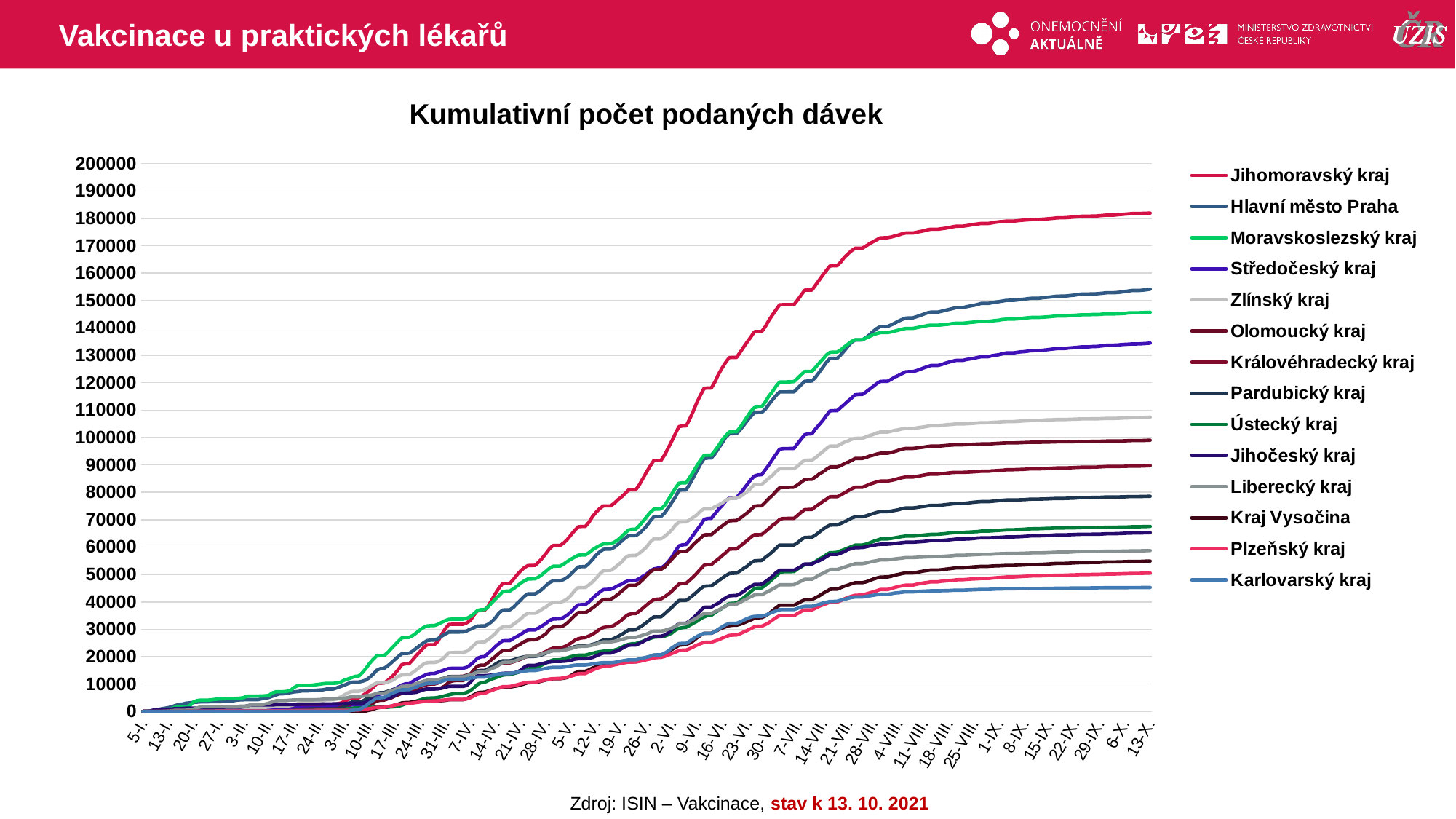

# Vakcinace u praktických lékařů

### Chart: Kumulativní počet podaných dávek

| Category | Jihomoravský kraj | Hlavní město Praha | Moravskoslezský kraj | Středočeský kraj | Zlínský kraj | Olomoucký kraj | Královéhradecký kraj | Pardubický kraj | Ústecký kraj | Jihočeský kraj | Liberecký kraj | Kraj Vysočina | Plzeňský kraj | Karlovarský kraj |
|---|---|---|---|---|---|---|---|---|---|---|---|---|---|---|
| 5-I. | 1.0 | 8.0 | 1.0 | 2.0 | 3.0 | 1.0 | 0.0 | 1.0 | 1.0 | 1.0 | 1.0 | 0.0 | 1.0 | 1.0 |
| 6-I. | 1.0 | 41.0 | 1.0 | 2.0 | 3.0 | 1.0 | 0.0 | 1.0 | 2.0 | 1.0 | 1.0 | 0.0 | 1.0 | 1.0 |
| 7-I. | 1.0 | 129.0 | 1.0 | 2.0 | 3.0 | 2.0 | 1.0 | 1.0 | 2.0 | 163.0 | 1.0 | 0.0 | 1.0 | 1.0 |
| 8-I. | 2.0 | 507.0 | 1.0 | 139.0 | 3.0 | 2.0 | 1.0 | 1.0 | 2.0 | 503.0 | 1.0 | 1.0 | 1.0 | 1.0 |
| 9-I. | 4.0 | 644.0 | 1.0 | 175.0 | 3.0 | 2.0 | 1.0 | 1.0 | 2.0 | 503.0 | 1.0 | 1.0 | 1.0 | 1.0 |
| 11-I. | 32.0 | 939.0 | 1.0 | 175.0 | 45.0 | 2.0 | 1.0 | 1.0 | 2.0 | 503.0 | 1.0 | 1.0 | 1.0 | 1.0 |
| 12-I. | 144.0 | 1148.0 | 9.0 | 275.0 | 75.0 | 2.0 | 1.0 | 2.0 | 3.0 | 554.0 | 93.0 | 1.0 | 1.0 | 1.0 |
| 13-I. | 201.0 | 1394.0 | 285.0 | 368.0 | 133.0 | 2.0 | 2.0 | 2.0 | 4.0 | 554.0 | 130.0 | 2.0 | 1.0 | 1.0 |
| 14-I. | 233.0 | 1718.0 | 983.0 | 368.0 | 145.0 | 3.0 | 2.0 | 2.0 | 4.0 | 849.0 | 248.0 | 2.0 | 2.0 | 1.0 |
| 15-I. | 234.0 | 2160.0 | 1545.0 | 368.0 | 199.0 | 3.0 | 2.0 | 3.0 | 4.0 | 1112.0 | 442.0 | 2.0 | 2.0 | 1.0 |
| 16-I. | 234.0 | 2574.0 | 1564.0 | 368.0 | 199.0 | 3.0 | 2.0 | 3.0 | 4.0 | 1112.0 | 442.0 | 2.0 | 2.0 | 1.0 |
| 17-I. | 234.0 | 2691.0 | 1565.0 | 369.0 | 350.0 | 3.0 | 2.0 | 3.0 | 4.0 | 1112.0 | 443.0 | 2.0 | 2.0 | 1.0 |
| 18-I. | 273.0 | 3034.0 | 1726.0 | 664.0 | 362.0 | 3.0 | 2.0 | 3.0 | 4.0 | 1198.0 | 447.0 | 2.0 | 42.0 | 1.0 |
| 19-I. | 433.0 | 3144.0 | 2147.0 | 665.0 | 408.0 | 3.0 | 2.0 | 3.0 | 10.0 | 1198.0 | 582.0 | 2.0 | 78.0 | 2.0 |
| 20-I. | 685.0 | 3299.0 | 3360.0 | 666.0 | 428.0 | 3.0 | 2.0 | 3.0 | 17.0 | 1198.0 | 862.0 | 2.0 | 97.0 | 61.0 |
| 21-I. | 821.0 | 3398.0 | 3976.0 | 714.0 | 579.0 | 3.0 | 3.0 | 3.0 | 29.0 | 1198.0 | 1245.0 | 2.0 | 121.0 | 61.0 |
| 22-I. | 897.0 | 3487.0 | 4133.0 | 715.0 | 855.0 | 3.0 | 3.0 | 3.0 | 35.0 | 1228.0 | 1669.0 | 2.0 | 121.0 | 61.0 |
| 23-I. | 897.0 | 3530.0 | 4133.0 | 715.0 | 856.0 | 3.0 | 3.0 | 4.0 | 35.0 | 1228.0 | 1699.0 | 2.0 | 122.0 | 61.0 |
| 24-I. | 1021.0 | 3537.0 | 4133.0 | 715.0 | 856.0 | 3.0 | 3.0 | 4.0 | 35.0 | 1228.0 | 1699.0 | 2.0 | 122.0 | 61.0 |
| 25-I. | 1029.0 | 3575.0 | 4252.0 | 715.0 | 911.0 | 3.0 | 3.0 | 4.0 | 35.0 | 1230.0 | 1718.0 | 2.0 | 144.0 | 61.0 |
| 26-I. | 1031.0 | 3597.0 | 4417.0 | 715.0 | 970.0 | 3.0 | 4.0 | 4.0 | 35.0 | 1230.0 | 1719.0 | 2.0 | 174.0 | 61.0 |
| 27-I. | 1034.0 | 3607.0 | 4542.0 | 715.0 | 970.0 | 3.0 | 4.0 | 4.0 | 36.0 | 1289.0 | 1719.0 | 2.0 | 204.0 | 61.0 |
| 28-I. | 1036.0 | 3617.0 | 4594.0 | 715.0 | 970.0 | 3.0 | 4.0 | 4.0 | 37.0 | 1432.0 | 1731.0 | 2.0 | 204.0 | 61.0 |
| 29-I. | 1038.0 | 3787.0 | 4692.0 | 864.0 | 970.0 | 4.0 | 4.0 | 4.0 | 37.0 | 1583.0 | 1731.0 | 3.0 | 210.0 | 61.0 |
| 30-I. | 1040.0 | 3869.0 | 4692.0 | 876.0 | 970.0 | 4.0 | 4.0 | 4.0 | 37.0 | 1583.0 | 1731.0 | 3.0 | 210.0 | 61.0 |
| 31-I. | 1040.0 | 3871.0 | 4692.0 | 876.0 | 970.0 | 5.0 | 4.0 | 4.0 | 37.0 | 1583.0 | 1731.0 | 3.0 | 210.0 | 61.0 |
| 1-II. | 1067.0 | 4108.0 | 4757.0 | 888.0 | 1012.0 | 5.0 | 4.0 | 4.0 | 37.0 | 1583.0 | 1733.0 | 3.0 | 210.0 | 61.0 |
| 2-II. | 1177.0 | 4230.0 | 4869.0 | 888.0 | 1096.0 | 6.0 | 4.0 | 5.0 | 39.0 | 1583.0 | 1917.0 | 3.0 | 210.0 | 61.0 |
| 3-II. | 1231.0 | 4279.0 | 5040.0 | 888.0 | 1186.0 | 6.0 | 4.0 | 5.0 | 40.0 | 1700.0 | 1949.0 | 4.0 | 210.0 | 61.0 |
| 4-II. | 1264.0 | 4300.0 | 5575.0 | 888.0 | 1204.0 | 6.0 | 4.0 | 38.0 | 40.0 | 2047.0 | 2009.0 | 4.0 | 212.0 | 61.0 |
| 5-II. | 1264.0 | 4315.0 | 5614.0 | 889.0 | 1304.0 | 6.0 | 20.0 | 50.0 | 44.0 | 2348.0 | 2368.0 | 4.0 | 213.0 | 61.0 |
| 6-II. | 1264.0 | 4315.0 | 5614.0 | 889.0 | 1304.0 | 6.0 | 20.0 | 50.0 | 44.0 | 2348.0 | 2368.0 | 5.0 | 213.0 | 61.0 |
| 7-II. | 1264.0 | 4315.0 | 5614.0 | 889.0 | 1467.0 | 6.0 | 20.0 | 50.0 | 44.0 | 2348.0 | 2368.0 | 5.0 | 213.0 | 61.0 |
| 8-II. | 1304.0 | 4614.0 | 5659.0 | 1158.0 | 1485.0 | 6.0 | 43.0 | 62.0 | 45.0 | 2355.0 | 2461.0 | 5.0 | 215.0 | 61.0 |
| 9-II. | 1419.0 | 4831.0 | 5723.0 | 1238.0 | 1515.0 | 6.0 | 107.0 | 95.0 | 45.0 | 2355.0 | 2700.0 | 5.0 | 215.0 | 62.0 |
| 10-II. | 1613.0 | 5080.0 | 5844.0 | 1241.0 | 1608.0 | 6.0 | 107.0 | 106.0 | 45.0 | 2355.0 | 3028.0 | 5.0 | 215.0 | 62.0 |
| 11-II. | 1750.0 | 5564.0 | 6770.0 | 1292.0 | 1753.0 | 7.0 | 107.0 | 169.0 | 45.0 | 2355.0 | 3488.0 | 6.0 | 215.0 | 62.0 |
| 12-II. | 1846.0 | 6035.0 | 7212.0 | 1320.0 | 1889.0 | 7.0 | 107.0 | 229.0 | 45.0 | 2504.0 | 3938.0 | 6.0 | 215.0 | 63.0 |
| 13-II. | 1846.0 | 6442.0 | 7212.0 | 1321.0 | 1889.0 | 7.0 | 107.0 | 241.0 | 45.0 | 2504.0 | 3968.0 | 6.0 | 216.0 | 63.0 |
| 14-II. | 1846.0 | 6463.0 | 7212.0 | 1321.0 | 1889.0 | 8.0 | 107.0 | 241.0 | 45.0 | 2504.0 | 3968.0 | 6.0 | 216.0 | 63.0 |
| 15-II. | 1879.0 | 6693.0 | 7337.0 | 1321.0 | 1941.0 | 8.0 | 125.0 | 292.0 | 75.0 | 2506.0 | 4016.0 | 6.0 | 257.0 | 63.0 |
| 16-II. | 1954.0 | 6878.0 | 7647.0 | 1341.0 | 2137.0 | 8.0 | 125.0 | 293.0 | 180.0 | 2537.0 | 4148.0 | 6.0 | 294.0 | 63.0 |
| 17-II. | 1989.0 | 7146.0 | 8750.0 | 1341.0 | 2473.0 | 10.0 | 125.0 | 431.0 | 199.0 | 2538.0 | 4194.0 | 6.0 | 312.0 | 63.0 |
| 18-II. | 2105.0 | 7265.0 | 9406.0 | 1372.0 | 2835.0 | 10.0 | 125.0 | 511.0 | 226.0 | 2598.0 | 4230.0 | 6.0 | 330.0 | 63.0 |
| 19-II. | 2112.0 | 7465.0 | 9529.0 | 1431.0 | 3184.0 | 10.0 | 189.0 | 727.0 | 233.0 | 2629.0 | 4241.0 | 6.0 | 337.0 | 63.0 |
| 20-II. | 2112.0 | 7518.0 | 9530.0 | 1432.0 | 3207.0 | 10.0 | 189.0 | 891.0 | 233.0 | 2629.0 | 4241.0 | 6.0 | 337.0 | 63.0 |
| 21-II. | 2113.0 | 7521.0 | 9530.0 | 1432.0 | 3207.0 | 10.0 | 217.0 | 892.0 | 233.0 | 2629.0 | 4241.0 | 6.0 | 337.0 | 63.0 |
| 22-II. | 2252.0 | 7621.0 | 9570.0 | 1438.0 | 3317.0 | 10.0 | 258.0 | 958.0 | 233.0 | 2634.0 | 4249.0 | 6.0 | 361.0 | 63.0 |
| 23-II. | 2254.0 | 7727.0 | 9771.0 | 1442.0 | 3514.0 | 10.0 | 314.0 | 958.0 | 425.0 | 2634.0 | 4292.0 | 6.0 | 391.0 | 63.0 |
| 24-II. | 2254.0 | 7803.0 | 9911.0 | 1442.0 | 3611.0 | 10.0 | 393.0 | 958.0 | 466.0 | 2634.0 | 4326.0 | 6.0 | 421.0 | 63.0 |
| 25-II. | 2298.0 | 7900.0 | 10112.0 | 1519.0 | 3864.0 | 10.0 | 577.0 | 958.0 | 550.0 | 2743.0 | 4468.0 | 6.0 | 421.0 | 63.0 |
| 26-II. | 2449.0 | 8165.0 | 10261.0 | 1523.0 | 4270.0 | 11.0 | 683.0 | 958.0 | 558.0 | 2753.0 | 4541.0 | 6.0 | 427.0 | 63.0 |
| 27-II. | 2449.0 | 8180.0 | 10264.0 | 1524.0 | 4273.0 | 46.0 | 840.0 | 958.0 | 588.0 | 2759.0 | 4541.0 | 6.0 | 427.0 | 63.0 |
| 28-II. | 2461.0 | 8193.0 | 10264.0 | 1526.0 | 4296.0 | 46.0 | 841.0 | 958.0 | 588.0 | 2780.0 | 4542.0 | 6.0 | 427.0 | 63.0 |
| 1-III. | 2774.0 | 8673.0 | 10367.0 | 1661.0 | 4769.0 | 126.0 | 1091.0 | 992.0 | 619.0 | 2781.0 | 4594.0 | 6.0 | 429.0 | 63.0 |
| 2-III. | 3082.0 | 9122.0 | 10744.0 | 1813.0 | 5302.0 | 256.0 | 1434.0 | 1196.0 | 652.0 | 2792.0 | 4692.0 | 6.0 | 429.0 | 63.0 |
| 3-III. | 3626.0 | 9613.0 | 11416.0 | 2095.0 | 6035.0 | 489.0 | 1953.0 | 1796.0 | 778.0 | 2848.0 | 4807.0 | 7.0 | 429.0 | 64.0 |
| 4-III. | 4302.0 | 10165.0 | 11838.0 | 2246.0 | 6817.0 | 725.0 | 2412.0 | 2691.0 | 1005.0 | 2955.0 | 5072.0 | 8.0 | 430.0 | 115.0 |
| 5-III. | 4940.0 | 10663.0 | 12310.0 | 2363.0 | 7279.0 | 910.0 | 2789.0 | 3386.0 | 1076.0 | 3021.0 | 5390.0 | 9.0 | 440.0 | 423.0 |
| 6-III. | 4967.0 | 10728.0 | 12810.0 | 2364.0 | 7326.0 | 956.0 | 2991.0 | 3389.0 | 1307.0 | 3022.0 | 5391.0 | 9.0 | 499.0 | 537.0 |
| 7-III. | 5003.0 | 10749.0 | 12930.0 | 2378.0 | 7337.0 | 957.0 | 3025.0 | 3412.0 | 1307.0 | 3023.0 | 5391.0 | 9.0 | 546.0 | 634.0 |
| 8-III. | 5737.0 | 11016.0 | 14152.0 | 2459.0 | 7720.0 | 1154.0 | 3228.0 | 3791.0 | 1319.0 | 3025.0 | 5558.0 | 30.0 | 667.0 | 1288.0 |
| 9-III. | 6653.0 | 11473.0 | 15719.0 | 2656.0 | 8183.0 | 1487.0 | 3691.0 | 4456.0 | 1462.0 | 3302.0 | 5737.0 | 199.0 | 907.0 | 2148.0 |
| 10-III. | 7630.0 | 12404.0 | 17523.0 | 3487.0 | 8902.0 | 2232.0 | 4117.0 | 5179.0 | 1464.0 | 3848.0 | 5832.0 | 473.0 | 1061.0 | 3175.0 |
| 11-III. | 8784.0 | 13590.0 | 19045.0 | 4666.0 | 9784.0 | 3048.0 | 4526.0 | 5884.0 | 1508.0 | 4433.0 | 6119.0 | 826.0 | 1276.0 | 4049.0 |
| 12-III. | 10185.0 | 15026.0 | 20287.0 | 5987.0 | 10383.0 | 3817.0 | 4879.0 | 6598.0 | 1508.0 | 4751.0 | 6572.0 | 1292.0 | 1487.0 | 4956.0 |
| 13-III. | 10296.0 | 15630.0 | 20369.0 | 6394.0 | 10428.0 | 4126.0 | 4964.0 | 6865.0 | 1509.0 | 4751.0 | 6585.0 | 1499.0 | 1492.0 | 4996.0 |
| 14-III. | 10346.0 | 15678.0 | 20372.0 | 6555.0 | 10432.0 | 4128.0 | 5000.0 | 6872.0 | 1511.0 | 4752.0 | 6586.0 | 1500.0 | 1492.0 | 5096.0 |
| 15-III. | 11227.0 | 16604.0 | 21398.0 | 7162.0 | 10716.0 | 4571.0 | 5344.0 | 7314.0 | 1514.0 | 4782.0 | 7059.0 | 1714.0 | 1684.0 | 5722.0 |
| 16-III. | 12417.0 | 17687.0 | 22878.0 | 7708.0 | 11130.0 | 4947.0 | 5788.0 | 7738.0 | 1676.0 | 5192.0 | 7593.0 | 1938.0 | 1987.0 | 6430.0 |
| 17-III. | 13711.0 | 18881.0 | 24236.0 | 8250.0 | 11874.0 | 5597.0 | 6290.0 | 8085.0 | 1700.0 | 5823.0 | 7972.0 | 2335.0 | 2315.0 | 7022.0 |
| 18-III. | 15315.0 | 20087.0 | 25617.0 | 8940.0 | 12809.0 | 6094.0 | 6721.0 | 8627.0 | 1862.0 | 6531.0 | 8538.0 | 2711.0 | 2557.0 | 7494.0 |
| 19-III. | 17114.0 | 21088.0 | 26868.0 | 9674.0 | 13361.0 | 6634.0 | 7205.0 | 8939.0 | 2283.0 | 6820.0 | 9207.0 | 3141.0 | 2713.0 | 7890.0 |
| 20-III. | 17357.0 | 21209.0 | 27042.0 | 10089.0 | 13405.0 | 6720.0 | 7445.0 | 9035.0 | 2782.0 | 6834.0 | 9219.0 | 3236.0 | 2979.0 | 7929.0 |
| 21-III. | 17413.0 | 21217.0 | 27046.0 | 10089.0 | 13416.0 | 6744.0 | 7504.0 | 9085.0 | 2851.0 | 6834.0 | 9220.0 | 3284.0 | 2979.0 | 7944.0 |
| 22-III. | 18841.0 | 22039.0 | 27705.0 | 10928.0 | 14187.0 | 7156.0 | 7918.0 | 9394.0 | 3216.0 | 6864.0 | 9668.0 | 3484.0 | 3106.0 | 8430.0 |
| 23-III. | 20403.0 | 23055.0 | 28670.0 | 11743.0 | 15148.0 | 7496.0 | 8410.0 | 9854.0 | 3792.0 | 6990.0 | 10154.0 | 3573.0 | 3295.0 | 8900.0 |
| 24-III. | 21807.0 | 24058.0 | 29754.0 | 12364.0 | 16230.0 | 7809.0 | 8935.0 | 10383.0 | 4178.0 | 7461.0 | 10581.0 | 3690.0 | 3445.0 | 9507.0 |
| 25-III. | 23196.0 | 25005.0 | 30634.0 | 12972.0 | 17244.0 | 8006.0 | 9441.0 | 10880.0 | 4587.0 | 7955.0 | 11003.0 | 3798.0 | 3649.0 | 9900.0 |
| 26-III. | 24328.0 | 25875.0 | 31223.0 | 13582.0 | 17816.0 | 8214.0 | 9833.0 | 11171.0 | 4849.0 | 8180.0 | 11383.0 | 3811.0 | 3765.0 | 10251.0 |
| 27-III. | 24367.0 | 26020.0 | 31349.0 | 13855.0 | 17872.0 | 8292.0 | 10005.0 | 11188.0 | 4905.0 | 8183.0 | 11406.0 | 3823.0 | 3827.0 | 10264.0 |
| 28-III. | 24367.0 | 26031.0 | 31349.0 | 13858.0 | 17873.0 | 8346.0 | 10010.0 | 11189.0 | 4932.0 | 8184.0 | 11407.0 | 3823.0 | 3852.0 | 10264.0 |
| 29-III. | 25576.0 | 26550.0 | 31820.0 | 14272.0 | 18167.0 | 8400.0 | 10379.0 | 11447.0 | 5128.0 | 8240.0 | 11608.0 | 3867.0 | 3936.0 | 10523.0 |
| 30-III. | 27925.0 | 27443.0 | 32487.0 | 14780.0 | 18852.0 | 8612.0 | 11039.0 | 11936.0 | 5413.0 | 8469.0 | 11833.0 | 3925.0 | 4052.0 | 10989.0 |
| 31-III. | 30096.0 | 28221.0 | 33134.0 | 15229.0 | 20004.0 | 9350.0 | 11905.0 | 12195.0 | 5728.0 | 8803.0 | 12145.0 | 4045.0 | 4208.0 | 11391.0 |
| 1-IV. | 31737.0 | 28927.0 | 33615.0 | 15667.0 | 21413.0 | 10646.0 | 12629.0 | 12712.0 | 6075.0 | 9150.0 | 12544.0 | 4297.0 | 4316.0 | 11746.0 |
| 2-IV. | 31826.0 | 28969.0 | 33698.0 | 15765.0 | 21472.0 | 11133.0 | 12791.0 | 12713.0 | 6377.0 | 9152.0 | 12633.0 | 4317.0 | 4367.0 | 11746.0 |
| 3-IV. | 31830.0 | 28979.0 | 33700.0 | 15770.0 | 21535.0 | 11289.0 | 12791.0 | 12728.0 | 6518.0 | 9152.0 | 12658.0 | 4321.0 | 4367.0 | 11749.0 |
| 4-IV. | 31832.0 | 28986.0 | 33701.0 | 15770.0 | 21536.0 | 11290.0 | 12792.0 | 12728.0 | 6518.0 | 9152.0 | 12658.0 | 4322.0 | 4367.0 | 11749.0 |
| 5-IV. | 31834.0 | 29001.0 | 33702.0 | 15777.0 | 21539.0 | 11292.0 | 12850.0 | 12728.0 | 6518.0 | 9152.0 | 12658.0 | 4331.0 | 4368.0 | 11749.0 |
| 6-IV. | 32328.0 | 29391.0 | 33994.0 | 16110.0 | 21983.0 | 12074.0 | 13250.0 | 13061.0 | 6941.0 | 9493.0 | 12983.0 | 4631.0 | 4587.0 | 11889.0 |
| 7-IV. | 33188.0 | 29999.0 | 34650.0 | 16997.0 | 22899.0 | 13549.0 | 13692.0 | 13273.0 | 7574.0 | 10652.0 | 13357.0 | 5408.0 | 5017.0 | 12149.0 |
| 8-IV. | 35168.0 | 30591.0 | 35640.0 | 18120.0 | 24219.0 | 15146.0 | 14171.0 | 13965.0 | 8642.0 | 12130.0 | 13781.0 | 6067.0 | 5688.0 | 12341.0 |
| 9-IV. | 36788.0 | 31141.0 | 36900.0 | 19428.0 | 25358.0 | 16609.0 | 14716.0 | 14829.0 | 9834.0 | 13057.0 | 14301.0 | 6799.0 | 6323.0 | 12576.0 |
| 10-IV. | 36843.0 | 31215.0 | 37155.0 | 19939.0 | 25423.0 | 16901.0 | 14943.0 | 14905.0 | 10532.0 | 13069.0 | 14424.0 | 7000.0 | 6566.0 | 12576.0 |
| 11-IV. | 36941.0 | 31229.0 | 37195.0 | 20035.0 | 25433.0 | 16920.0 | 14943.0 | 14907.0 | 10643.0 | 13071.0 | 14424.0 | 7040.0 | 6611.0 | 12577.0 |
| 12-IV. | 38503.0 | 31863.0 | 38271.0 | 21276.0 | 26279.0 | 17890.0 | 15432.0 | 15614.0 | 11283.0 | 13164.0 | 15056.0 | 7464.0 | 7222.0 | 12827.0 |
| 13-IV. | 40741.0 | 32803.0 | 39696.0 | 22421.0 | 27320.0 | 19030.0 | 16052.0 | 16315.0 | 11834.0 | 13264.0 | 15690.0 | 7867.0 | 7671.0 | 13103.0 |
| 14-IV. | 43051.0 | 34213.0 | 41049.0 | 23712.0 | 28498.0 | 20058.0 | 16576.0 | 17247.0 | 12274.0 | 13480.0 | 16159.0 | 8279.0 | 8203.0 | 13408.0 |
| 15-IV. | 45077.0 | 35972.0 | 42314.0 | 24814.0 | 30070.0 | 21254.0 | 17207.0 | 18041.0 | 12800.0 | 13703.0 | 16993.0 | 8577.0 | 8649.0 | 13687.0 |
| 16-IV. | 46688.0 | 37022.0 | 43706.0 | 25814.0 | 30867.0 | 22225.0 | 17718.0 | 18494.0 | 13275.0 | 13922.0 | 17885.0 | 8834.0 | 9052.0 | 13830.0 |
| 17-IV. | 46743.0 | 37089.0 | 43908.0 | 25846.0 | 30879.0 | 22252.0 | 17745.0 | 18517.0 | 13406.0 | 13936.0 | 17957.0 | 8835.0 | 9075.0 | 13840.0 |
| 18-IV. | 46757.0 | 37112.0 | 43955.0 | 25847.0 | 30894.0 | 22282.0 | 17745.0 | 18517.0 | 13439.0 | 13939.0 | 17959.0 | 8835.0 | 9094.0 | 13840.0 |
| 19-IV. | 48209.0 | 38037.0 | 44827.0 | 26693.0 | 31795.0 | 23023.0 | 18116.0 | 18840.0 | 13809.0 | 14012.0 | 18226.0 | 9121.0 | 9453.0 | 14047.0 |
| 20-IV. | 49847.0 | 39417.0 | 45738.0 | 27357.0 | 32758.0 | 23942.0 | 18588.0 | 19268.0 | 14141.0 | 14382.0 | 18752.0 | 9333.0 | 9722.0 | 14287.0 |
| 21-IV. | 51294.0 | 40669.0 | 46809.0 | 28107.0 | 33793.0 | 24649.0 | 19048.0 | 19643.0 | 14548.0 | 15045.0 | 19233.0 | 9661.0 | 10102.0 | 14508.0 |
| 22-IV. | 52474.0 | 42035.0 | 47668.0 | 29002.0 | 35010.0 | 25480.0 | 19667.0 | 19948.0 | 15056.0 | 16138.0 | 19753.0 | 10077.0 | 10393.0 | 14717.0 |
| 23-IV. | 53247.0 | 42925.0 | 48348.0 | 29719.0 | 35844.0 | 26023.0 | 20179.0 | 20080.0 | 15495.0 | 16819.0 | 20271.0 | 10495.0 | 10609.0 | 14899.0 |
| 24-IV. | 53278.0 | 42942.0 | 48388.0 | 29765.0 | 35844.0 | 26184.0 | 20202.0 | 20084.0 | 15755.0 | 16823.0 | 20271.0 | 10534.0 | 10680.0 | 14946.0 |
| 25-IV. | 53335.0 | 42952.0 | 48399.0 | 29781.0 | 35844.0 | 26202.0 | 20204.0 | 20087.0 | 15807.0 | 16825.0 | 20271.0 | 10534.0 | 10702.0 | 14960.0 |
| 26-IV. | 54505.0 | 43629.0 | 49094.0 | 30501.0 | 36525.0 | 26668.0 | 20660.0 | 20335.0 | 16278.0 | 17160.0 | 20605.0 | 10790.0 | 10981.0 | 15167.0 |
| 27-IV. | 55952.0 | 44634.0 | 50033.0 | 31264.0 | 37356.0 | 27450.0 | 21260.0 | 20725.0 | 17018.0 | 17475.0 | 20992.0 | 11128.0 | 11241.0 | 15424.0 |
| 28-IV. | 57584.0 | 45889.0 | 51134.0 | 32146.0 | 38135.0 | 28330.0 | 21851.0 | 21246.0 | 17704.0 | 17771.0 | 21446.0 | 11485.0 | 11575.0 | 15686.0 |
| 29-IV. | 59348.0 | 47043.0 | 52240.0 | 33217.0 | 39187.0 | 29871.0 | 22621.0 | 21813.0 | 18327.0 | 18041.0 | 21857.0 | 11690.0 | 11827.0 | 15960.0 |
| 30-IV. | 60571.0 | 47680.0 | 53009.0 | 33712.0 | 39758.0 | 30797.0 | 23082.0 | 22200.0 | 18794.0 | 18223.0 | 22196.0 | 11932.0 | 11983.0 | 16076.0 |
| 1-V. | 60604.0 | 47700.0 | 53054.0 | 33780.0 | 39847.0 | 30932.0 | 23088.0 | 22206.0 | 18835.0 | 18254.0 | 22197.0 | 11934.0 | 12006.0 | 16076.0 |
| 2-V. | 60607.0 | 47708.0 | 53065.0 | 33812.0 | 39848.0 | 30935.0 | 23091.0 | 22206.0 | 18875.0 | 18254.0 | 22209.0 | 11950.0 | 12024.0 | 16077.0 |
| 3-V. | 61534.0 | 48178.0 | 53840.0 | 34355.0 | 40341.0 | 31349.0 | 23545.0 | 22476.0 | 19220.0 | 18338.0 | 22399.0 | 12119.0 | 12264.0 | 16207.0 |
| 4-V. | 62825.0 | 48981.0 | 54752.0 | 35218.0 | 41176.0 | 32360.0 | 24176.0 | 22767.0 | 19598.0 | 18462.0 | 22636.0 | 12407.0 | 12569.0 | 16413.0 |
| 5-V. | 64460.0 | 50176.0 | 55575.0 | 36356.0 | 42370.0 | 33653.0 | 24972.0 | 23125.0 | 20035.0 | 18644.0 | 22945.0 | 13078.0 | 12881.0 | 16665.0 |
| 6-V. | 66006.0 | 51532.0 | 56320.0 | 37794.0 | 44053.0 | 34978.0 | 25915.0 | 23646.0 | 20274.0 | 19079.0 | 23369.0 | 13966.0 | 13290.0 | 16886.0 |
| 7-V. | 67428.0 | 52765.0 | 57040.0 | 38923.0 | 45211.0 | 36074.0 | 26537.0 | 23858.0 | 20520.0 | 19251.0 | 23721.0 | 14607.0 | 13767.0 | 16957.0 |
| 8-V. | 67525.0 | 52866.0 | 57112.0 | 39002.0 | 45213.0 | 36075.0 | 26845.0 | 23896.0 | 20532.0 | 19256.0 | 23746.0 | 14617.0 | 13818.0 | 16957.0 |
| 9-V. | 67555.0 | 52892.0 | 57126.0 | 39018.0 | 45213.0 | 36075.0 | 26964.0 | 23905.0 | 20571.0 | 19259.0 | 23747.0 | 14663.0 | 13819.0 | 16957.0 |
| 10-V. | 69066.0 | 54036.0 | 57966.0 | 40027.0 | 46219.0 | 36850.0 | 27556.0 | 24126.0 | 20907.0 | 19470.0 | 23958.0 | 15170.0 | 14510.0 | 17094.0 |
| 11-V. | 71188.0 | 55513.0 | 59027.0 | 41337.0 | 47290.0 | 37796.0 | 28156.0 | 24482.0 | 21243.0 | 19703.0 | 24236.0 | 15880.0 | 15109.0 | 17343.0 |
| 12-V. | 72755.0 | 57065.0 | 59865.0 | 42501.0 | 48637.0 | 38748.0 | 29050.0 | 24849.0 | 21563.0 | 20275.0 | 24594.0 | 16312.0 | 15646.0 | 17523.0 |
| 13-V. | 74093.0 | 58245.0 | 60542.0 | 43553.0 | 50201.0 | 40028.0 | 30056.0 | 25523.0 | 21824.0 | 20868.0 | 24990.0 | 16657.0 | 16100.0 | 17704.0 |
| 14-V. | 75053.0 | 59174.0 | 61154.0 | 44479.0 | 51397.0 | 40900.0 | 30643.0 | 26042.0 | 21994.0 | 21304.0 | 25409.0 | 16914.0 | 16432.0 | 17800.0 |
| 15-V. | 75055.0 | 59255.0 | 61193.0 | 44563.0 | 51448.0 | 40922.0 | 30886.0 | 26095.0 | 22050.0 | 21305.0 | 25410.0 | 16916.0 | 16627.0 | 17800.0 |
| 16-V. | 75056.0 | 59266.0 | 61236.0 | 44576.0 | 51473.0 | 40934.0 | 30942.0 | 26097.0 | 22051.0 | 21306.0 | 25411.0 | 16916.0 | 16656.0 | 17800.0 |
| 17-V. | 75967.0 | 59889.0 | 61744.0 | 45158.0 | 52311.0 | 41694.0 | 31454.0 | 26681.0 | 22390.0 | 21777.0 | 25592.0 | 17140.0 | 16981.0 | 17875.0 |
| 18-V. | 77246.0 | 60914.0 | 62601.0 | 45874.0 | 53446.0 | 42694.0 | 32369.0 | 27345.0 | 22743.0 | 22150.0 | 25906.0 | 17449.0 | 17252.0 | 18153.0 |
| 19-V. | 78273.0 | 62101.0 | 63743.0 | 46423.0 | 54428.0 | 43791.0 | 33276.0 | 28046.0 | 23333.0 | 22890.0 | 26223.0 | 17671.0 | 17552.0 | 18402.0 |
| 20-V. | 79505.0 | 63229.0 | 65052.0 | 47216.0 | 56000.0 | 44894.0 | 34511.0 | 28872.0 | 24060.0 | 23602.0 | 26625.0 | 17929.0 | 17821.0 | 18612.0 |
| 21-V. | 80863.0 | 64164.0 | 66224.0 | 47729.0 | 56860.0 | 46049.0 | 35411.0 | 29729.0 | 24486.0 | 24169.0 | 27018.0 | 18115.0 | 18026.0 | 18837.0 |
| 22-V. | 80906.0 | 64182.0 | 66505.0 | 47814.0 | 56924.0 | 46061.0 | 35707.0 | 29767.0 | 24715.0 | 24238.0 | 27055.0 | 18128.0 | 18026.0 | 18837.0 |
| 23-V. | 80906.0 | 64201.0 | 66551.0 | 47821.0 | 56924.0 | 46064.0 | 35746.0 | 29823.0 | 24776.0 | 24243.0 | 27055.0 | 18128.0 | 18042.0 | 18837.0 |
| 24-V. | 82745.0 | 65025.0 | 67826.0 | 48461.0 | 57743.0 | 46950.0 | 36611.0 | 30685.0 | 25136.0 | 24821.0 | 27418.0 | 18315.0 | 18273.0 | 19186.0 |
| 25-V. | 85058.0 | 66310.0 | 69418.0 | 49351.0 | 58858.0 | 48182.0 | 37741.0 | 31501.0 | 25664.0 | 25458.0 | 27858.0 | 18772.0 | 18558.0 | 19511.0 |
| 26-V. | 87435.0 | 67663.0 | 71021.0 | 50134.0 | 60045.0 | 49577.0 | 38842.0 | 32515.0 | 26187.0 | 26223.0 | 28240.0 | 19279.0 | 18904.0 | 19813.0 |
| 27-V. | 89568.0 | 69481.0 | 72615.0 | 51238.0 | 61793.0 | 50900.0 | 39966.0 | 33563.0 | 26638.0 | 26854.0 | 28827.0 | 19884.0 | 19164.0 | 20136.0 |
| 28-V. | 91575.0 | 71044.0 | 73806.0 | 52028.0 | 62980.0 | 51750.0 | 40764.0 | 34507.0 | 27110.0 | 27362.0 | 29285.0 | 20499.0 | 19546.0 | 20625.0 |
| 29-V. | 91589.0 | 71124.0 | 73894.0 | 52281.0 | 62983.0 | 51851.0 | 41014.0 | 34518.0 | 27200.0 | 27414.0 | 29320.0 | 20596.0 | 19692.0 | 20655.0 |
| 30-V. | 91594.0 | 71134.0 | 73906.0 | 52282.0 | 63007.0 | 51855.0 | 41076.0 | 34520.0 | 27211.0 | 27451.0 | 29321.0 | 20622.0 | 19740.0 | 20655.0 |
| 31-V. | 93605.0 | 72419.0 | 75175.0 | 53270.0 | 63840.0 | 52683.0 | 41857.0 | 35633.0 | 27476.0 | 27849.0 | 29560.0 | 20929.0 | 20098.0 | 21249.0 |
| 1-VI. | 96107.0 | 74221.0 | 77225.0 | 54600.0 | 65010.0 | 54116.0 | 42768.0 | 36860.0 | 27994.0 | 28626.0 | 29965.0 | 21695.0 | 20567.0 | 22046.0 |
| 2-VI. | 98645.0 | 76282.0 | 79364.0 | 56329.0 | 66283.0 | 55575.0 | 43906.0 | 37978.0 | 28619.0 | 29842.0 | 30420.0 | 22596.0 | 21125.0 | 23154.0 |
| 3-VI. | 101382.0 | 78202.0 | 81433.0 | 58502.0 | 67960.0 | 56998.0 | 45218.0 | 39328.0 | 29643.0 | 31029.0 | 31007.0 | 23297.0 | 21613.0 | 23999.0 |
| 4-VI. | 104005.0 | 80718.0 | 83319.0 | 60440.0 | 69109.0 | 58266.0 | 46495.0 | 40515.0 | 30324.0 | 32171.0 | 31983.0 | 24154.0 | 22222.0 | 24800.0 |
| 5-VI. | 104227.0 | 80858.0 | 83460.0 | 60854.0 | 69193.0 | 58416.0 | 46722.0 | 40523.0 | 30604.0 | 32179.0 | 32029.0 | 24319.0 | 22378.0 | 24842.0 |
| 6-VI. | 104254.0 | 80876.0 | 83460.0 | 60931.0 | 69198.0 | 58417.0 | 46780.0 | 40559.0 | 30740.0 | 32192.0 | 32034.0 | 24405.0 | 22388.0 | 24850.0 |
| 7-VI. | 106775.0 | 82995.0 | 85387.0 | 62606.0 | 69949.0 | 59422.0 | 47932.0 | 41446.0 | 31426.0 | 33043.0 | 32758.0 | 25013.0 | 22925.0 | 25679.0 |
| 8-VI. | 109686.0 | 85368.0 | 87520.0 | 64464.0 | 70881.0 | 60908.0 | 49124.0 | 42502.0 | 32214.0 | 34100.0 | 33416.0 | 25796.0 | 23542.0 | 26566.0 |
| 9-VI. | 112834.0 | 87891.0 | 89705.0 | 66317.0 | 71782.0 | 62123.0 | 50501.0 | 43648.0 | 32897.0 | 35471.0 | 34162.0 | 26887.0 | 24210.0 | 27376.0 |
| 10-VI. | 115495.0 | 90256.0 | 91813.0 | 67982.0 | 73190.0 | 63257.0 | 51972.0 | 44858.0 | 33837.0 | 36887.0 | 35014.0 | 27806.0 | 24734.0 | 27982.0 |
| 11-VI. | 117963.0 | 92320.0 | 93489.0 | 70099.0 | 73951.0 | 64470.0 | 53383.0 | 45696.0 | 34516.0 | 38053.0 | 35732.0 | 28532.0 | 25215.0 | 28513.0 |
| 12-VI. | 118072.0 | 92497.0 | 93545.0 | 70448.0 | 73952.0 | 64534.0 | 53605.0 | 45814.0 | 35063.0 | 38069.0 | 35732.0 | 28534.0 | 25267.0 | 28542.0 |
| 13-VI. | 118075.0 | 92509.0 | 93547.0 | 70506.0 | 73953.0 | 64537.0 | 53618.0 | 45828.0 | 35108.0 | 38081.0 | 35732.0 | 28547.0 | 25271.0 | 28543.0 |
| 14-VI. | 120296.0 | 94016.0 | 95183.0 | 72149.0 | 74704.0 | 65606.0 | 54706.0 | 46742.0 | 35995.0 | 38875.0 | 36428.0 | 29073.0 | 25716.0 | 29132.0 |
| 15-VI. | 123092.0 | 96032.0 | 96987.0 | 73791.0 | 75336.0 | 66744.0 | 55666.0 | 47705.0 | 36897.0 | 39535.0 | 37005.0 | 29839.0 | 26155.0 | 30037.0 |
| 16-VI. | 125395.0 | 98003.0 | 99079.0 | 75170.0 | 76071.0 | 67690.0 | 56885.0 | 48656.0 | 37644.0 | 40611.0 | 37762.0 | 30424.0 | 26749.0 | 30888.0 |
| 17-VI. | 127443.0 | 100076.0 | 100599.0 | 76754.0 | 76986.0 | 68661.0 | 57935.0 | 49546.0 | 38595.0 | 41471.0 | 38421.0 | 30887.0 | 27262.0 | 31639.0 |
| 18-VI. | 129189.0 | 101330.0 | 102045.0 | 77933.0 | 77716.0 | 69565.0 | 59208.0 | 50346.0 | 39398.0 | 42190.0 | 39164.0 | 31332.0 | 27788.0 | 32185.0 |
| 19-VI. | 129232.0 | 101395.0 | 102069.0 | 78057.0 | 77782.0 | 69664.0 | 59318.0 | 50439.0 | 39485.0 | 42304.0 | 39164.0 | 31454.0 | 27881.0 | 32196.0 |
| 20-VI. | 129235.0 | 101433.0 | 102070.0 | 78125.0 | 77789.0 | 69713.0 | 59320.0 | 50464.0 | 39543.0 | 42326.0 | 39169.0 | 31454.0 | 27902.0 | 32196.0 |
| 21-VI. | 131078.0 | 102766.0 | 103720.0 | 79502.0 | 78410.0 | 70512.0 | 60326.0 | 51308.0 | 40480.0 | 42993.0 | 39842.0 | 31832.0 | 28358.0 | 32666.0 |
| 22-VI. | 133017.0 | 104427.0 | 105625.0 | 81140.0 | 79345.0 | 71512.0 | 61382.0 | 52221.0 | 41502.0 | 43779.0 | 40567.0 | 32303.0 | 28998.0 | 33320.0 |
| 23-VI. | 134913.0 | 106136.0 | 107650.0 | 82867.0 | 80209.0 | 72503.0 | 62436.0 | 53053.0 | 42560.0 | 44889.0 | 41215.0 | 32873.0 | 29568.0 | 33913.0 |
| 24-VI. | 136694.0 | 107747.0 | 109577.0 | 84590.0 | 81524.0 | 73697.0 | 63592.0 | 54217.0 | 43743.0 | 45655.0 | 41873.0 | 33419.0 | 30216.0 | 34442.0 |
| 25-VI. | 138618.0 | 109052.0 | 110938.0 | 85941.0 | 82804.0 | 74942.0 | 64512.0 | 54981.0 | 44874.0 | 46368.0 | 42525.0 | 33999.0 | 30905.0 | 34726.0 |
| 26-VI. | 138697.0 | 109126.0 | 111187.0 | 86349.0 | 82850.0 | 75064.0 | 64518.0 | 55052.0 | 45049.0 | 46415.0 | 42610.0 | 34216.0 | 31099.0 | 34736.0 |
| 27-VI. | 138702.0 | 109136.0 | 111189.0 | 86411.0 | 82854.0 | 75064.0 | 64576.0 | 55107.0 | 45088.0 | 46426.0 | 42610.0 | 34264.0 | 31099.0 | 34737.0 |
| 28-VI. | 140433.0 | 110306.0 | 112947.0 | 88206.0 | 83933.0 | 76358.0 | 65609.0 | 56195.0 | 46023.0 | 47320.0 | 43273.0 | 34814.0 | 31692.0 | 35057.0 |
| 29-VI. | 142764.0 | 112045.0 | 115090.0 | 89952.0 | 85148.0 | 77703.0 | 66732.0 | 57192.0 | 47096.0 | 48260.0 | 43935.0 | 35709.0 | 32415.0 | 35666.0 |
| 30-VI. | 144741.0 | 113730.0 | 116727.0 | 91943.0 | 86139.0 | 78893.0 | 67890.0 | 58294.0 | 48327.0 | 49358.0 | 44616.0 | 36705.0 | 33358.0 | 36221.0 |
| 1-VII. | 146644.0 | 115307.0 | 118708.0 | 93868.0 | 87571.0 | 80334.0 | 68816.0 | 59593.0 | 49392.0 | 50637.0 | 45368.0 | 37822.0 | 34257.0 | 36642.0 |
| 2-VII. | 148433.0 | 116637.0 | 120242.0 | 95748.0 | 88592.0 | 81621.0 | 70123.0 | 60764.0 | 50685.0 | 51543.0 | 46239.0 | 38791.0 | 34986.0 | 37158.0 |
| 3-VII. | 148487.0 | 116644.0 | 120309.0 | 95958.0 | 88593.0 | 81776.0 | 70469.0 | 60766.0 | 50974.0 | 51543.0 | 46240.0 | 38791.0 | 34987.0 | 37179.0 |
| 4-VII. | 148489.0 | 116651.0 | 120310.0 | 95964.0 | 88594.0 | 81777.0 | 70471.0 | 60767.0 | 51022.0 | 51543.0 | 46241.0 | 38791.0 | 34988.0 | 37181.0 |
| 5-VII. | 148497.0 | 116664.0 | 120338.0 | 95989.0 | 88595.0 | 81809.0 | 70475.0 | 60769.0 | 51027.0 | 51549.0 | 46248.0 | 38800.0 | 34992.0 | 37181.0 |
| 6-VII. | 148501.0 | 116682.0 | 120424.0 | 96007.0 | 88616.0 | 81872.0 | 70481.0 | 60771.0 | 51075.0 | 51551.0 | 46294.0 | 38804.0 | 34993.0 | 37181.0 |
| 7-VII. | 150182.0 | 117988.0 | 121641.0 | 97770.0 | 89507.0 | 82685.0 | 71603.0 | 61618.0 | 52020.0 | 52213.0 | 46924.0 | 39460.0 | 35731.0 | 37665.0 |
| 8-VII. | 152023.0 | 119298.0 | 122950.0 | 99443.0 | 90851.0 | 83678.0 | 72748.0 | 62699.0 | 52835.0 | 52974.0 | 47583.0 | 40179.0 | 36516.0 | 38124.0 |
| 9-VII. | 153809.0 | 120545.0 | 124113.0 | 101058.0 | 91722.0 | 84664.0 | 73707.0 | 63537.0 | 53652.0 | 53845.0 | 48255.0 | 40777.0 | 37082.0 | 38387.0 |
| 10-VII. | 153813.0 | 120610.0 | 124115.0 | 101317.0 | 91728.0 | 84738.0 | 73733.0 | 63559.0 | 53677.0 | 53851.0 | 48255.0 | 40779.0 | 37084.0 | 38417.0 |
| 11-VII. | 153824.0 | 120615.0 | 124152.0 | 101347.0 | 91728.0 | 84746.0 | 73739.0 | 63603.0 | 53965.0 | 53860.0 | 48267.0 | 40850.0 | 37085.0 | 38417.0 |
| 12-VII. | 155636.0 | 122046.0 | 125613.0 | 103177.0 | 92652.0 | 85612.0 | 74781.0 | 64425.0 | 54731.0 | 54489.0 | 48951.0 | 41510.0 | 37742.0 | 38737.0 |
| 13-VII. | 157453.0 | 123809.0 | 127165.0 | 104696.0 | 93774.0 | 86657.0 | 75699.0 | 65438.0 | 55638.0 | 55023.0 | 49821.0 | 42204.0 | 38411.0 | 39099.0 |
| 14-VII. | 159305.0 | 125627.0 | 128604.0 | 106247.0 | 94843.0 | 87423.0 | 76625.0 | 66486.0 | 56321.0 | 55732.0 | 50390.0 | 43089.0 | 38909.0 | 39559.0 |
| 15-VII. | 161025.0 | 127462.0 | 130141.0 | 108054.0 | 95968.0 | 88368.0 | 77474.0 | 67358.0 | 57219.0 | 56511.0 | 51107.0 | 43818.0 | 39397.0 | 39869.0 |
| 16-VII. | 162652.0 | 128877.0 | 131110.0 | 109741.0 | 96855.0 | 89212.0 | 78371.0 | 68042.0 | 57971.0 | 57323.0 | 51813.0 | 44573.0 | 39936.0 | 40165.0 |
| 17-VII. | 162687.0 | 128883.0 | 131181.0 | 109806.0 | 96863.0 | 89215.0 | 78376.0 | 68061.0 | 57980.0 | 57333.0 | 51813.0 | 44618.0 | 39948.0 | 40165.0 |
| 18-VII. | 162734.0 | 128908.0 | 131193.0 | 109833.0 | 96865.0 | 89217.0 | 78377.0 | 68100.0 | 58100.0 | 57351.0 | 51815.0 | 44618.0 | 39948.0 | 40243.0 |
| 19-VII. | 164089.0 | 130172.0 | 132006.0 | 110962.0 | 97615.0 | 89715.0 | 79012.0 | 68637.0 | 58643.0 | 57808.0 | 52255.0 | 45182.0 | 40448.0 | 40623.0 |
| 20-VII. | 165784.0 | 131659.0 | 133101.0 | 112124.0 | 98264.0 | 90451.0 | 79783.0 | 69241.0 | 59122.0 | 58343.0 | 52688.0 | 45726.0 | 41103.0 | 40922.0 |
| 21-VII. | 167059.0 | 133332.0 | 134112.0 | 113311.0 | 98780.0 | 90987.0 | 80522.0 | 69890.0 | 59681.0 | 59088.0 | 53122.0 | 46151.0 | 41648.0 | 41299.0 |
| 22-VII. | 168223.0 | 134757.0 | 135077.0 | 114444.0 | 99337.0 | 91631.0 | 81264.0 | 70602.0 | 60180.0 | 59433.0 | 53504.0 | 46611.0 | 42069.0 | 41588.0 |
| 23-VII. | 169087.0 | 135611.0 | 135685.0 | 115623.0 | 99680.0 | 92350.0 | 81851.0 | 71046.0 | 60729.0 | 59803.0 | 53955.0 | 47001.0 | 42407.0 | 41785.0 |
| 24-VII. | 169112.0 | 135622.0 | 135686.0 | 115730.0 | 99723.0 | 92351.0 | 81851.0 | 71054.0 | 60762.0 | 59804.0 | 53955.0 | 47001.0 | 42441.0 | 41785.0 |
| 25-VII. | 169115.0 | 135634.0 | 135690.0 | 115750.0 | 99725.0 | 92351.0 | 81851.0 | 71054.0 | 60773.0 | 59826.0 | 53955.0 | 47001.0 | 42441.0 | 41785.0 |
| 26-VII. | 169922.0 | 136451.0 | 136327.0 | 116630.0 | 100200.0 | 92749.0 | 82338.0 | 71388.0 | 61072.0 | 60098.0 | 54182.0 | 47286.0 | 42872.0 | 41991.0 |
| 27-VII. | 170750.0 | 137527.0 | 136880.0 | 117635.0 | 100740.0 | 93213.0 | 82954.0 | 71838.0 | 61521.0 | 60406.0 | 54516.0 | 47782.0 | 43261.0 | 42200.0 |
| 28-VII. | 171491.0 | 138764.0 | 137513.0 | 118650.0 | 101098.0 | 93539.0 | 83349.0 | 72234.0 | 62052.0 | 60643.0 | 54826.0 | 48288.0 | 43643.0 | 42393.0 |
| 29-VII. | 172206.0 | 139795.0 | 137954.0 | 119687.0 | 101686.0 | 93976.0 | 83784.0 | 72658.0 | 62497.0 | 60879.0 | 55029.0 | 48716.0 | 44053.0 | 42623.0 |
| 30-VII. | 172886.0 | 140528.0 | 138287.0 | 120469.0 | 101980.0 | 94254.0 | 84085.0 | 72938.0 | 62942.0 | 61056.0 | 55337.0 | 49046.0 | 44499.0 | 42763.0 |
| 31-VII. | 172924.0 | 140538.0 | 138288.0 | 120537.0 | 101982.0 | 94254.0 | 84086.0 | 72954.0 | 62994.0 | 61057.0 | 55341.0 | 49071.0 | 44499.0 | 42763.0 |
| 1-VIII. | 172948.0 | 140544.0 | 138289.0 | 120548.0 | 101983.0 | 94264.0 | 84102.0 | 72955.0 | 62995.0 | 61062.0 | 55343.0 | 49071.0 | 44499.0 | 42764.0 |
| 2-VIII. | 173204.0 | 141120.0 | 138575.0 | 121245.0 | 102269.0 | 94540.0 | 84325.0 | 73132.0 | 63164.0 | 61166.0 | 55519.0 | 49339.0 | 44880.0 | 42969.0 |
| 3-VIII. | 173553.0 | 141755.0 | 138858.0 | 122040.0 | 102596.0 | 94903.0 | 84609.0 | 73383.0 | 63388.0 | 61317.0 | 55676.0 | 49763.0 | 45255.0 | 43228.0 |
| 4-VIII. | 173900.0 | 142474.0 | 139197.0 | 122622.0 | 102812.0 | 95318.0 | 85006.0 | 73627.0 | 63611.0 | 61475.0 | 55827.0 | 49997.0 | 45608.0 | 43327.0 |
| 5-VIII. | 174357.0 | 143073.0 | 139539.0 | 123305.0 | 103123.0 | 95729.0 | 85308.0 | 74023.0 | 63839.0 | 61637.0 | 55972.0 | 50333.0 | 45855.0 | 43503.0 |
| 6-VIII. | 174642.0 | 143583.0 | 139832.0 | 123980.0 | 103305.0 | 96002.0 | 85560.0 | 74277.0 | 64020.0 | 61767.0 | 56169.0 | 50568.0 | 46092.0 | 43652.0 |
| 7-VIII. | 174645.0 | 143670.0 | 139833.0 | 124049.0 | 103306.0 | 96002.0 | 85560.0 | 74277.0 | 64020.0 | 61776.0 | 56169.0 | 50568.0 | 46093.0 | 43652.0 |
| 8-VIII. | 174647.0 | 143675.0 | 139833.0 | 124050.0 | 103313.0 | 96019.0 | 85560.0 | 74279.0 | 64023.0 | 61777.0 | 56169.0 | 50571.0 | 46094.0 | 43652.0 |
| 9-VIII. | 174902.0 | 144082.0 | 140058.0 | 124404.0 | 103486.0 | 96132.0 | 85769.0 | 74437.0 | 64108.0 | 61874.0 | 56247.0 | 50748.0 | 46404.0 | 43722.0 |
| 10-VIII. | 175185.0 | 144507.0 | 140339.0 | 124879.0 | 103702.0 | 96324.0 | 86005.0 | 74659.0 | 64231.0 | 61957.0 | 56335.0 | 50996.0 | 46669.0 | 43846.0 |
| 11-VIII. | 175434.0 | 145007.0 | 140527.0 | 125391.0 | 103859.0 | 96479.0 | 86258.0 | 74829.0 | 64383.0 | 62051.0 | 56376.0 | 51248.0 | 46915.0 | 43931.0 |
| 12-VIII. | 175812.0 | 145470.0 | 140879.0 | 125850.0 | 104098.0 | 96670.0 | 86501.0 | 75022.0 | 64509.0 | 62174.0 | 56442.0 | 51450.0 | 47068.0 | 43984.0 |
| 13-VIII. | 176032.0 | 145766.0 | 141021.0 | 126288.0 | 104319.0 | 96854.0 | 86646.0 | 75238.0 | 64628.0 | 62351.0 | 56491.0 | 51635.0 | 47321.0 | 44046.0 |
| 14-VIII. | 176032.0 | 145772.0 | 141022.0 | 126315.0 | 104319.0 | 96854.0 | 86647.0 | 75238.0 | 64663.0 | 62351.0 | 56505.0 | 51635.0 | 47323.0 | 44046.0 |
| 15-VIII. | 176034.0 | 145775.0 | 141022.0 | 126324.0 | 104319.0 | 96854.0 | 86649.0 | 75239.0 | 64676.0 | 62360.0 | 56505.0 | 51635.0 | 47323.0 | 44046.0 |
| 16-VIII. | 176211.0 | 146095.0 | 141099.0 | 126636.0 | 104461.0 | 96937.0 | 86780.0 | 75321.0 | 64799.0 | 62422.0 | 56585.0 | 51743.0 | 47524.0 | 44066.0 |
| 17-VIII. | 176398.0 | 146403.0 | 141267.0 | 127120.0 | 104615.0 | 97076.0 | 86892.0 | 75471.0 | 64914.0 | 62514.0 | 56665.0 | 51917.0 | 47634.0 | 44096.0 |
| 18-VIII. | 176630.0 | 146737.0 | 141370.0 | 127498.0 | 104718.0 | 97175.0 | 87068.0 | 75612.0 | 65082.0 | 62652.0 | 56758.0 | 52068.0 | 47763.0 | 44133.0 |
| 19-VIII. | 176895.0 | 147046.0 | 141603.0 | 127848.0 | 104823.0 | 97253.0 | 87209.0 | 75795.0 | 65220.0 | 62768.0 | 56844.0 | 52238.0 | 47854.0 | 44219.0 |
| 20-VIII. | 177135.0 | 147406.0 | 141738.0 | 128149.0 | 104959.0 | 97343.0 | 87272.0 | 75904.0 | 65325.0 | 62901.0 | 56990.0 | 52398.0 | 48025.0 | 44259.0 |
| 21-VIII. | 177160.0 | 147424.0 | 141738.0 | 128155.0 | 104963.0 | 97343.0 | 87273.0 | 75904.0 | 65334.0 | 62903.0 | 56990.0 | 52398.0 | 48107.0 | 44259.0 |
| 22-VIII. | 177160.0 | 147425.0 | 141738.0 | 128161.0 | 104963.0 | 97343.0 | 87273.0 | 75906.0 | 65337.0 | 62903.0 | 56990.0 | 52403.0 | 48107.0 | 44259.0 |
| 23-VIII. | 177342.0 | 147751.0 | 141870.0 | 128492.0 | 105038.0 | 97407.0 | 87317.0 | 76058.0 | 65445.0 | 62956.0 | 57080.0 | 52564.0 | 48192.0 | 44319.0 |
| 24-VIII. | 177548.0 | 148026.0 | 142020.0 | 128701.0 | 105118.0 | 97472.0 | 87393.0 | 76226.0 | 65498.0 | 63012.0 | 57131.0 | 52673.0 | 48303.0 | 44374.0 |
| 25-VIII. | 177791.0 | 148260.0 | 142141.0 | 128939.0 | 105201.0 | 97532.0 | 87478.0 | 76366.0 | 65591.0 | 63160.0 | 57227.0 | 52776.0 | 48369.0 | 44437.0 |
| 26-VIII. | 177956.0 | 148548.0 | 142287.0 | 129214.0 | 105302.0 | 97606.0 | 87576.0 | 76495.0 | 65650.0 | 63314.0 | 57269.0 | 52857.0 | 48434.0 | 44486.0 |
| 27-VIII. | 178128.0 | 148942.0 | 142397.0 | 129485.0 | 105393.0 | 97642.0 | 87676.0 | 76584.0 | 65820.0 | 63370.0 | 57360.0 | 52972.0 | 48527.0 | 44537.0 |
| 28-VIII. | 178129.0 | 148942.0 | 142397.0 | 129487.0 | 105401.0 | 97645.0 | 87676.0 | 76584.0 | 65820.0 | 63376.0 | 57361.0 | 52972.0 | 48527.0 | 44537.0 |
| 29-VIII. | 178136.0 | 148944.0 | 142412.0 | 129497.0 | 105407.0 | 97645.0 | 87676.0 | 76586.0 | 65820.0 | 63381.0 | 57365.0 | 52972.0 | 48527.0 | 44537.0 |
| 30-VIII. | 178329.0 | 149191.0 | 142558.0 | 129870.0 | 105508.0 | 97718.0 | 87826.0 | 76700.0 | 65896.0 | 63431.0 | 57430.0 | 53072.0 | 48680.0 | 44611.0 |
| 31-VIII. | 178565.0 | 149440.0 | 142719.0 | 130071.0 | 105581.0 | 97814.0 | 87891.0 | 76815.0 | 66004.0 | 63494.0 | 57515.0 | 53130.0 | 48785.0 | 44666.0 |
| 1-IX. | 178748.0 | 149603.0 | 142836.0 | 130236.0 | 105653.0 | 97878.0 | 87972.0 | 76953.0 | 66086.0 | 63530.0 | 57562.0 | 53163.0 | 48888.0 | 44693.0 |
| 2-IX. | 178855.0 | 149830.0 | 143110.0 | 130566.0 | 105753.0 | 97970.0 | 88046.0 | 77089.0 | 66181.0 | 63623.0 | 57608.0 | 53219.0 | 48970.0 | 44736.0 |
| 3-IX. | 178988.0 | 150061.0 | 143197.0 | 130879.0 | 105809.0 | 98026.0 | 88228.0 | 77176.0 | 66298.0 | 63721.0 | 57656.0 | 53315.0 | 49085.0 | 44790.0 |
| 4-IX. | 178989.0 | 150071.0 | 143227.0 | 130881.0 | 105809.0 | 98026.0 | 88228.0 | 77176.0 | 66318.0 | 63721.0 | 57656.0 | 53315.0 | 49085.0 | 44790.0 |
| 5-IX. | 178992.0 | 150072.0 | 143233.0 | 130882.0 | 105809.0 | 98026.0 | 88239.0 | 77176.0 | 66333.0 | 63721.0 | 57656.0 | 53315.0 | 49087.0 | 44790.0 |
| 6-IX. | 179123.0 | 150207.0 | 143304.0 | 131108.0 | 105912.0 | 98048.0 | 88291.0 | 77213.0 | 66365.0 | 63760.0 | 57697.0 | 53360.0 | 49174.0 | 44804.0 |
| 7-IX. | 179256.0 | 150390.0 | 143443.0 | 131274.0 | 105997.0 | 98121.0 | 88340.0 | 77276.0 | 66448.0 | 63814.0 | 57730.0 | 53426.0 | 49234.0 | 44813.0 |
| 8-IX. | 179368.0 | 150502.0 | 143595.0 | 131357.0 | 106067.0 | 98166.0 | 88381.0 | 77312.0 | 66510.0 | 63913.0 | 57768.0 | 53491.0 | 49309.0 | 44838.0 |
| 9-IX. | 179472.0 | 150682.0 | 143717.0 | 131524.0 | 106145.0 | 98228.0 | 88505.0 | 77416.0 | 66625.0 | 63984.0 | 57802.0 | 53578.0 | 49376.0 | 44863.0 |
| 10-IX. | 179562.0 | 150809.0 | 143825.0 | 131703.0 | 106253.0 | 98239.0 | 88568.0 | 77504.0 | 66668.0 | 64095.0 | 57893.0 | 53659.0 | 49452.0 | 44883.0 |
| 11-IX. | 179565.0 | 150815.0 | 143846.0 | 131708.0 | 106264.0 | 98239.0 | 88568.0 | 77504.0 | 66708.0 | 64101.0 | 57893.0 | 53659.0 | 49452.0 | 44883.0 |
| 12-IX. | 179595.0 | 150816.0 | 143846.0 | 131708.0 | 106264.0 | 98239.0 | 88568.0 | 77504.0 | 66713.0 | 64101.0 | 57893.0 | 53659.0 | 49452.0 | 44883.0 |
| 13-IX. | 179702.0 | 150998.0 | 143914.0 | 131842.0 | 106313.0 | 98282.0 | 88591.0 | 77545.0 | 66757.0 | 64152.0 | 57918.0 | 53709.0 | 49532.0 | 44892.0 |
| 14-IX. | 179785.0 | 151146.0 | 143997.0 | 131995.0 | 106413.0 | 98301.0 | 88654.0 | 77583.0 | 66825.0 | 64206.0 | 57963.0 | 53786.0 | 49584.0 | 44915.0 |
| 15-IX. | 179912.0 | 151254.0 | 144092.0 | 132151.0 | 106454.0 | 98344.0 | 88746.0 | 77638.0 | 66847.0 | 64287.0 | 58024.0 | 53869.0 | 49638.0 | 44944.0 |
| 16-IX. | 180021.0 | 151401.0 | 144231.0 | 132303.0 | 106492.0 | 98380.0 | 88812.0 | 77708.0 | 66916.0 | 64360.0 | 58058.0 | 53970.0 | 49668.0 | 44945.0 |
| 17-IX. | 180173.0 | 151588.0 | 144344.0 | 132449.0 | 106570.0 | 98410.0 | 88880.0 | 77752.0 | 66983.0 | 64466.0 | 58114.0 | 54048.0 | 49738.0 | 44991.0 |
| 18-IX. | 180213.0 | 151589.0 | 144345.0 | 132452.0 | 106570.0 | 98410.0 | 88880.0 | 77752.0 | 66987.0 | 64466.0 | 58114.0 | 54048.0 | 49739.0 | 44991.0 |
| 19-IX. | 180213.0 | 151592.0 | 144346.0 | 132456.0 | 106570.0 | 98410.0 | 88881.0 | 77752.0 | 66987.0 | 64466.0 | 58114.0 | 54050.0 | 49739.0 | 44991.0 |
| 20-IX. | 180301.0 | 151706.0 | 144432.0 | 132625.0 | 106605.0 | 98428.0 | 88916.0 | 77801.0 | 67009.0 | 64492.0 | 58133.0 | 54087.0 | 49779.0 | 45014.0 |
| 21-IX. | 180403.0 | 151863.0 | 144544.0 | 132733.0 | 106669.0 | 98463.0 | 88971.0 | 77843.0 | 67031.0 | 64530.0 | 58180.0 | 54165.0 | 49828.0 | 45035.0 |
| 22-IX. | 180518.0 | 151966.0 | 144620.0 | 132833.0 | 106698.0 | 98473.0 | 89027.0 | 77893.0 | 67043.0 | 64588.0 | 58270.0 | 54228.0 | 49865.0 | 45052.0 |
| 23-IX. | 180598.0 | 152204.0 | 144717.0 | 132962.0 | 106758.0 | 98502.0 | 89093.0 | 77997.0 | 67079.0 | 64638.0 | 58314.0 | 54284.0 | 49911.0 | 45064.0 |
| 24-IX. | 180790.0 | 152378.0 | 144801.0 | 133097.0 | 106806.0 | 98553.0 | 89149.0 | 78058.0 | 67129.0 | 64677.0 | 58403.0 | 54362.0 | 49974.0 | 45084.0 |
| 25-IX. | 180790.0 | 152380.0 | 144801.0 | 133099.0 | 106806.0 | 98553.0 | 89150.0 | 78058.0 | 67129.0 | 64677.0 | 58403.0 | 54366.0 | 49974.0 | 45084.0 |
| 26-IX. | 180790.0 | 152384.0 | 144801.0 | 133102.0 | 106806.0 | 98553.0 | 89150.0 | 78059.0 | 67129.0 | 64677.0 | 58403.0 | 54366.0 | 49975.0 | 45084.0 |
| 27-IX. | 180861.0 | 152452.0 | 144908.0 | 133202.0 | 106849.0 | 98581.0 | 89194.0 | 78117.0 | 67139.0 | 64694.0 | 58414.0 | 54392.0 | 50026.0 | 45102.0 |
| 28-IX. | 180867.0 | 152465.0 | 144908.0 | 133203.0 | 106849.0 | 98583.0 | 89194.0 | 78118.0 | 67140.0 | 64694.0 | 58415.0 | 54392.0 | 50026.0 | 45107.0 |
| 29-IX. | 180990.0 | 152569.0 | 144946.0 | 133355.0 | 106878.0 | 98612.0 | 89280.0 | 78153.0 | 67164.0 | 64726.0 | 58431.0 | 54427.0 | 50074.0 | 45150.0 |
| 30-IX. | 181096.0 | 152706.0 | 145074.0 | 133511.0 | 106936.0 | 98670.0 | 89346.0 | 78232.0 | 67199.0 | 64798.0 | 58442.0 | 54538.0 | 50105.0 | 45161.0 |
| 1-X. | 181192.0 | 152850.0 | 145117.0 | 133712.0 | 106981.0 | 98715.0 | 89400.0 | 78270.0 | 67267.0 | 64876.0 | 58472.0 | 54569.0 | 50166.0 | 45183.0 |
| 2-X. | 181199.0 | 152857.0 | 145117.0 | 133717.0 | 106981.0 | 98715.0 | 89400.0 | 78270.0 | 67267.0 | 64876.0 | 58472.0 | 54572.0 | 50166.0 | 45183.0 |
| 3-X. | 181199.0 | 152858.0 | 145117.0 | 133717.0 | 106981.0 | 98715.0 | 89400.0 | 78270.0 | 67267.0 | 64876.0 | 58475.0 | 54572.0 | 50166.0 | 45183.0 |
| 4-X. | 181321.0 | 152951.0 | 145163.0 | 133790.0 | 107027.0 | 98728.0 | 89414.0 | 78291.0 | 67284.0 | 64927.0 | 58496.0 | 54599.0 | 50210.0 | 45190.0 |
| 5-X. | 181440.0 | 153090.0 | 145227.0 | 133905.0 | 107098.0 | 98766.0 | 89450.0 | 78313.0 | 67306.0 | 64973.0 | 58507.0 | 54634.0 | 50259.0 | 45190.0 |
| 6-X. | 181555.0 | 153308.0 | 145310.0 | 134000.0 | 107149.0 | 98780.0 | 89472.0 | 78350.0 | 67312.0 | 65046.0 | 58524.0 | 54681.0 | 50300.0 | 45191.0 |
| 7-X. | 181643.0 | 153478.0 | 145496.0 | 134075.0 | 107204.0 | 98850.0 | 89526.0 | 78417.0 | 67353.0 | 65079.0 | 58565.0 | 54740.0 | 50326.0 | 45208.0 |
| 8-X. | 181763.0 | 153670.0 | 145540.0 | 134170.0 | 107272.0 | 98884.0 | 89569.0 | 78446.0 | 67438.0 | 65137.0 | 58627.0 | 54782.0 | 50387.0 | 45221.0 |
| 9-X. | 181766.0 | 153679.0 | 145540.0 | 134170.0 | 107272.0 | 98884.0 | 89569.0 | 78446.0 | 67438.0 | 65142.0 | 58636.0 | 54782.0 | 50389.0 | 45221.0 |
| 10-X. | 181766.0 | 153679.0 | 145540.0 | 134172.0 | 107272.0 | 98884.0 | 89569.0 | 78446.0 | 67438.0 | 65142.0 | 58636.0 | 54782.0 | 50389.0 | 45221.0 |
| 11-X. | 181833.0 | 153797.0 | 145602.0 | 134255.0 | 107325.0 | 98909.0 | 89603.0 | 78481.0 | 67481.0 | 65190.0 | 58655.0 | 54808.0 | 50446.0 | 45228.0 |
| 12-X. | 181871.0 | 153938.0 | 145642.0 | 134335.0 | 107398.0 | 98964.0 | 89659.0 | 78499.0 | 67522.0 | 65231.0 | 58690.0 | 54878.0 | 50467.0 | 45229.0 |
| 13-X. | 181934.0 | 154158.0 | 145695.0 | 134475.0 | 107440.0 | 99016.0 | 89689.0 | 78530.0 | 67549.0 | 65277.0 | 58711.0 | 54906.0 | 50500.0 | 45267.0 |
Zdroj: ISIN – Vakcinace, stav k 13. 10. 2021